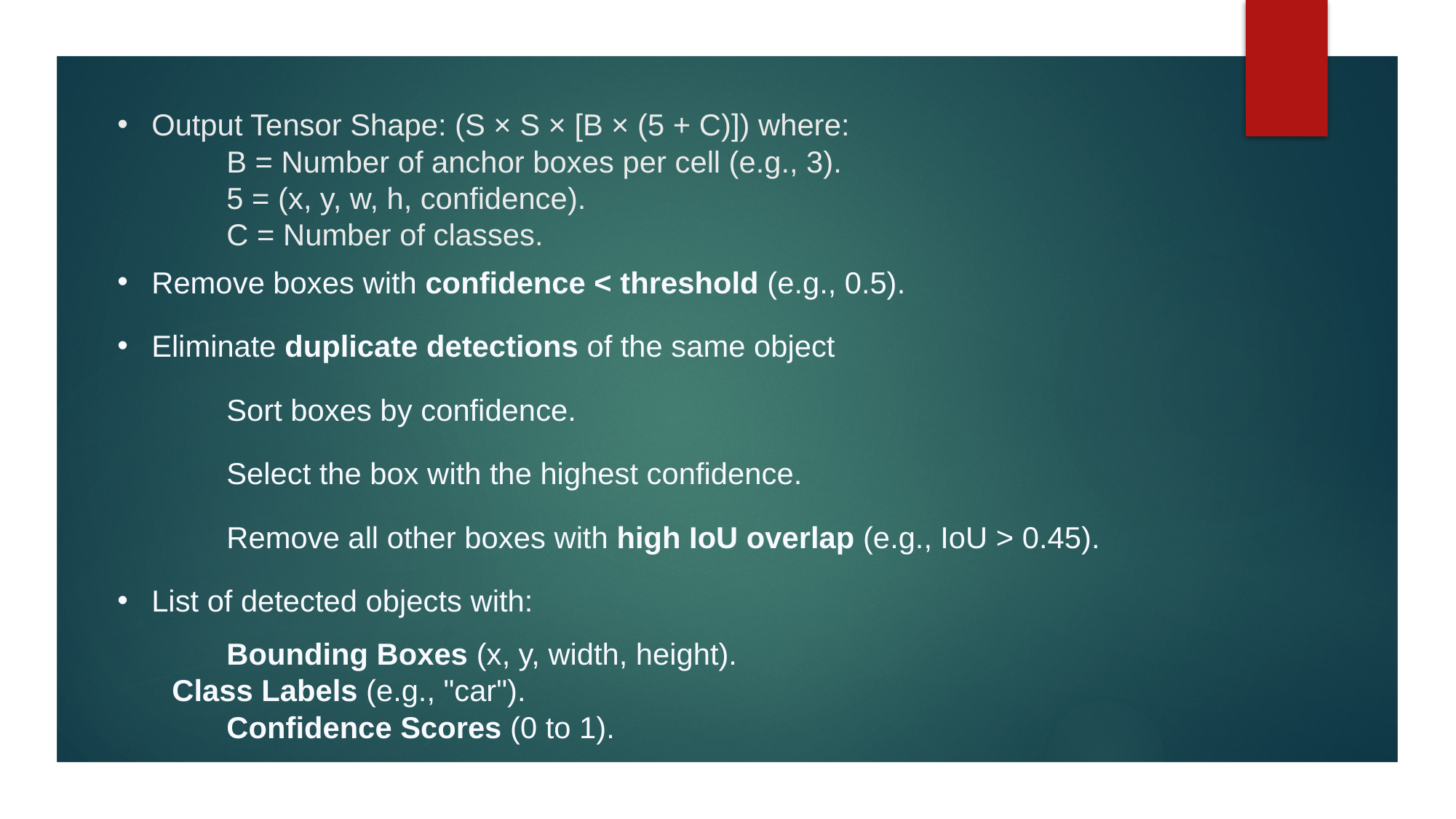

Output Tensor Shape: (S × S × [B × (5 + C)]) where:
	B = Number of anchor boxes per cell (e.g., 3).
	5 = (x, y, w, h, confidence).
	C = Number of classes.
Remove boxes with confidence < threshold (e.g., 0.5).
Eliminate duplicate detections of the same object
	Sort boxes by confidence.
	Select the box with the highest confidence.
	Remove all other boxes with high IoU overlap (e.g., IoU > 0.45).
List of detected objects with:
	Bounding Boxes (x, y, width, height).
Class Labels (e.g., "car").
	Confidence Scores (0 to 1).